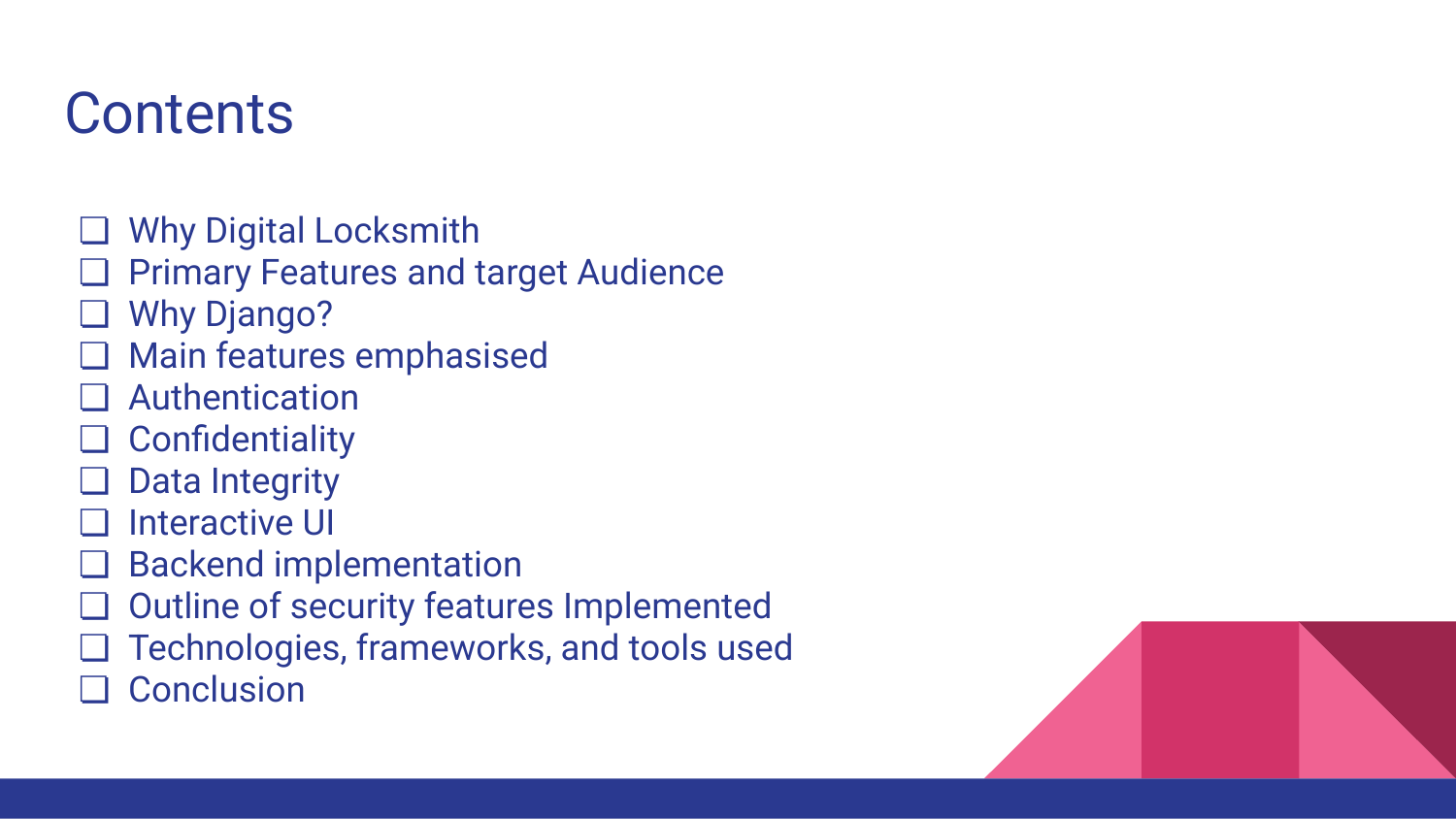

# Contents
Why Digital Locksmith
Primary Features and target Audience
Why Django?
Main features emphasised
Authentication
Confidentiality
Data Integrity
Interactive UI
Backend implementation
Outline of security features Implemented
Technologies, frameworks, and tools used
Conclusion